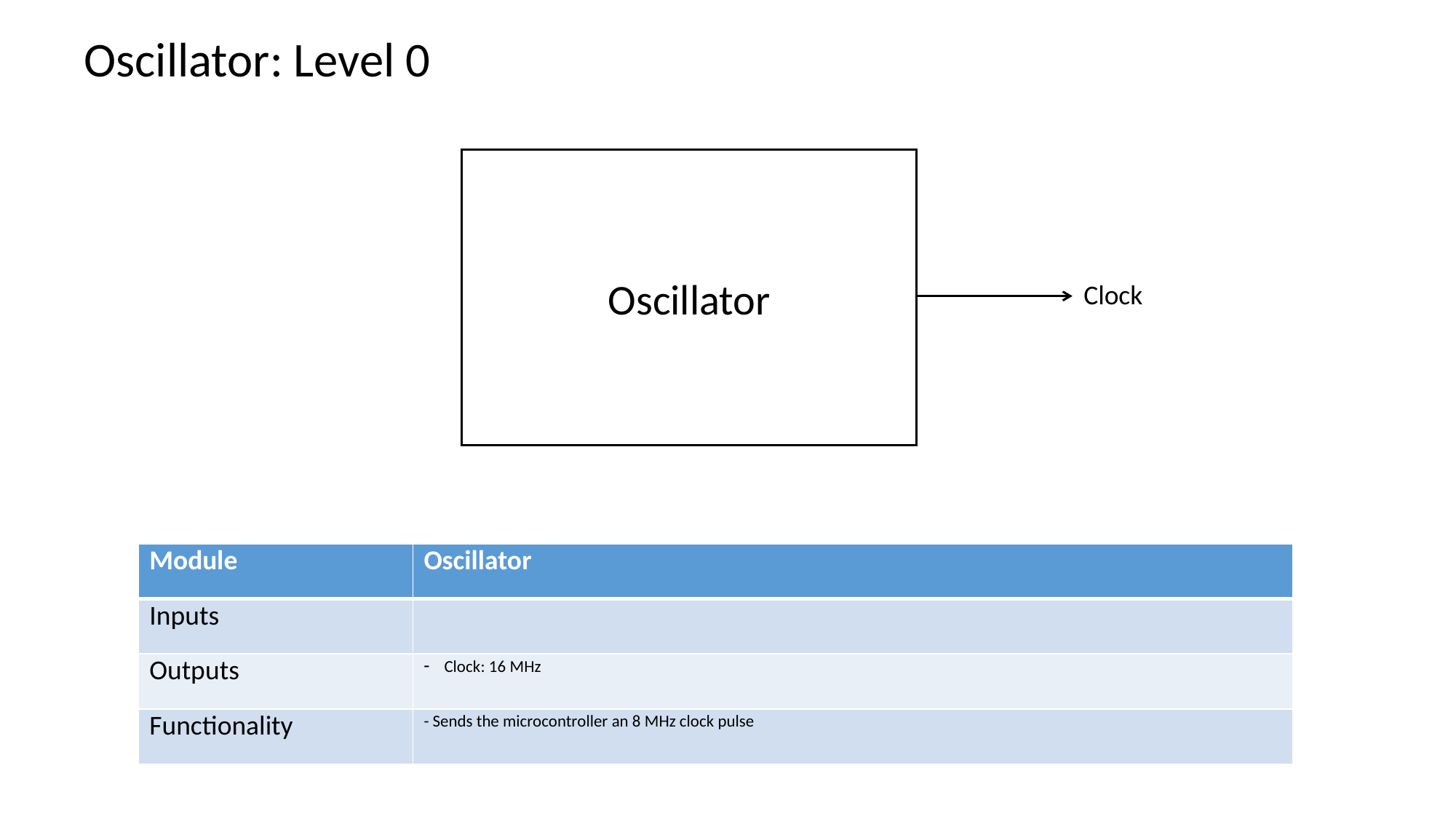

Oscillator: Level 0
Oscillator
Clock
| Module | Oscillator |
| --- | --- |
| Inputs |  |
| Outputs | Clock: 16 MHz |
| Functionality | - Sends the microcontroller an 8 MHz clock pulse |